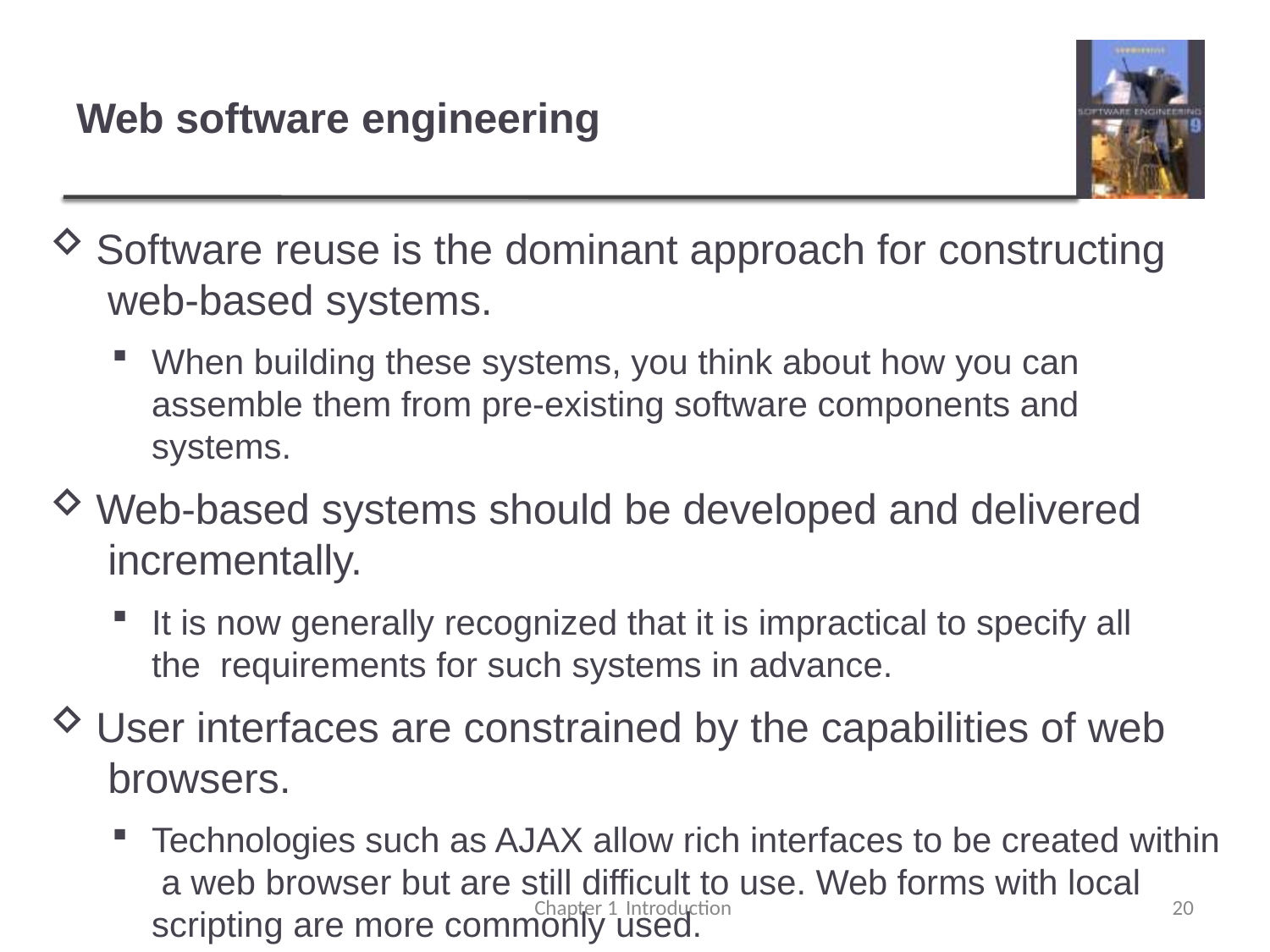

# Web software engineering
Software reuse is the dominant approach for constructing  web-based systems.
When building these systems, you think about how you can  assemble them from pre-existing software components and systems.
Web-based systems should be developed and delivered  incrementally.
It is now generally recognized that it is impractical to specify all the  requirements for such systems in advance.
User interfaces are constrained by the capabilities of web  browsers.
Technologies such as AJAX allow rich interfaces to be created within  a web browser but are still difficult to use. Web forms with local  scripting are more commonly used.
Chapter 1 Introduction
20